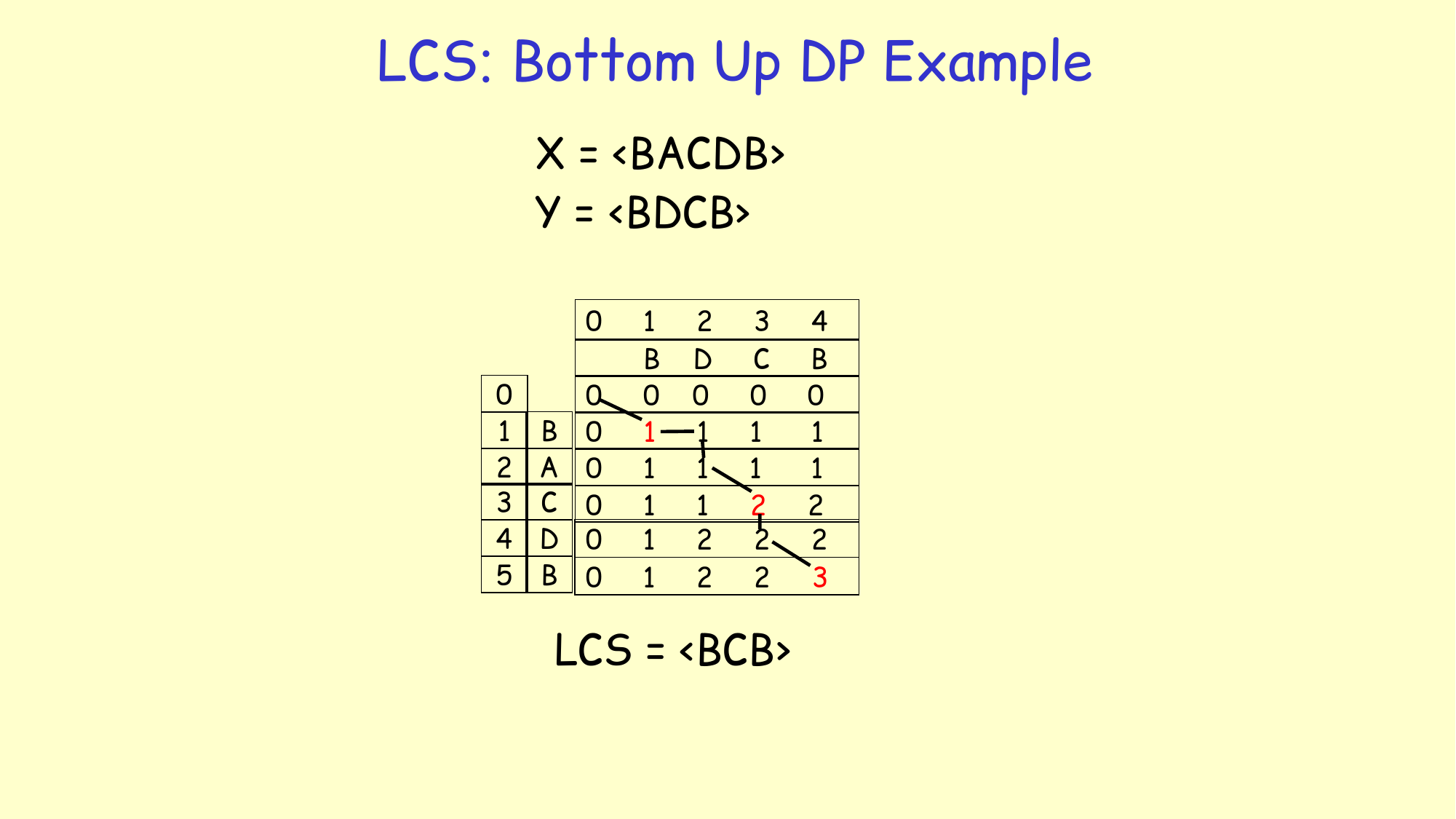

# LCS: Bottom Up DP Example
X = <BACDB>
Y = <BDCB>
0     1     2     3     4
       B    D     C     B
0     0    0     0     0
0

0     1     1     1      1
1
B

0     1     1     1      1
2
A

3
C
0     1     1     2     2

0     1     2     2     2
4
D

5
B
0     1     2     2     3
LCS = <BCB>